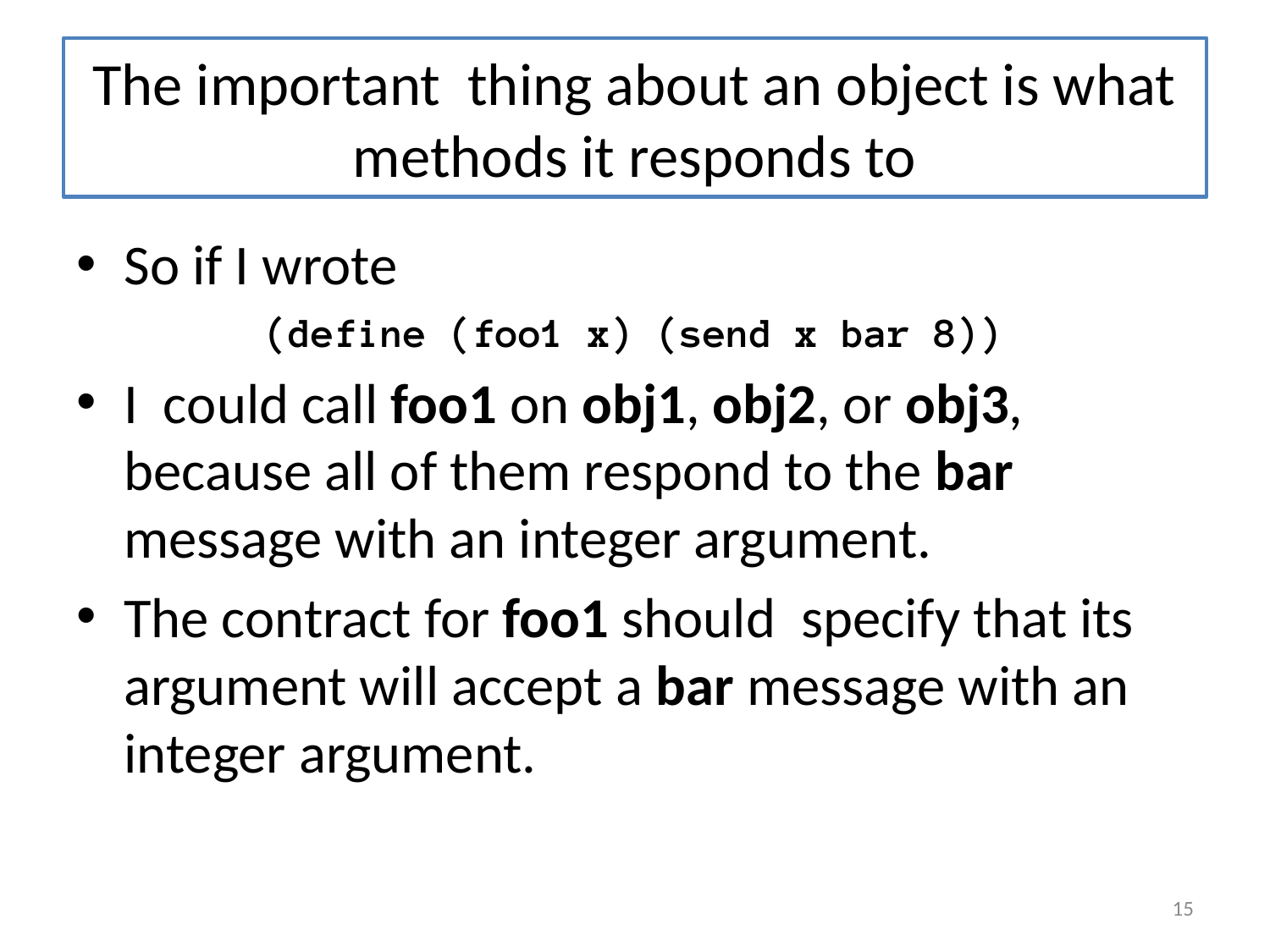

# The important  thing about an object is what methods it responds to
So if I wrote
(define (foo1 x) (send x bar 8))
I  could call foo1 on obj1, obj2, or obj3, because all of them respond to the bar message with an integer argument.
The contract for foo1 should  specify that its argument will accept a bar message with an integer argument.
15